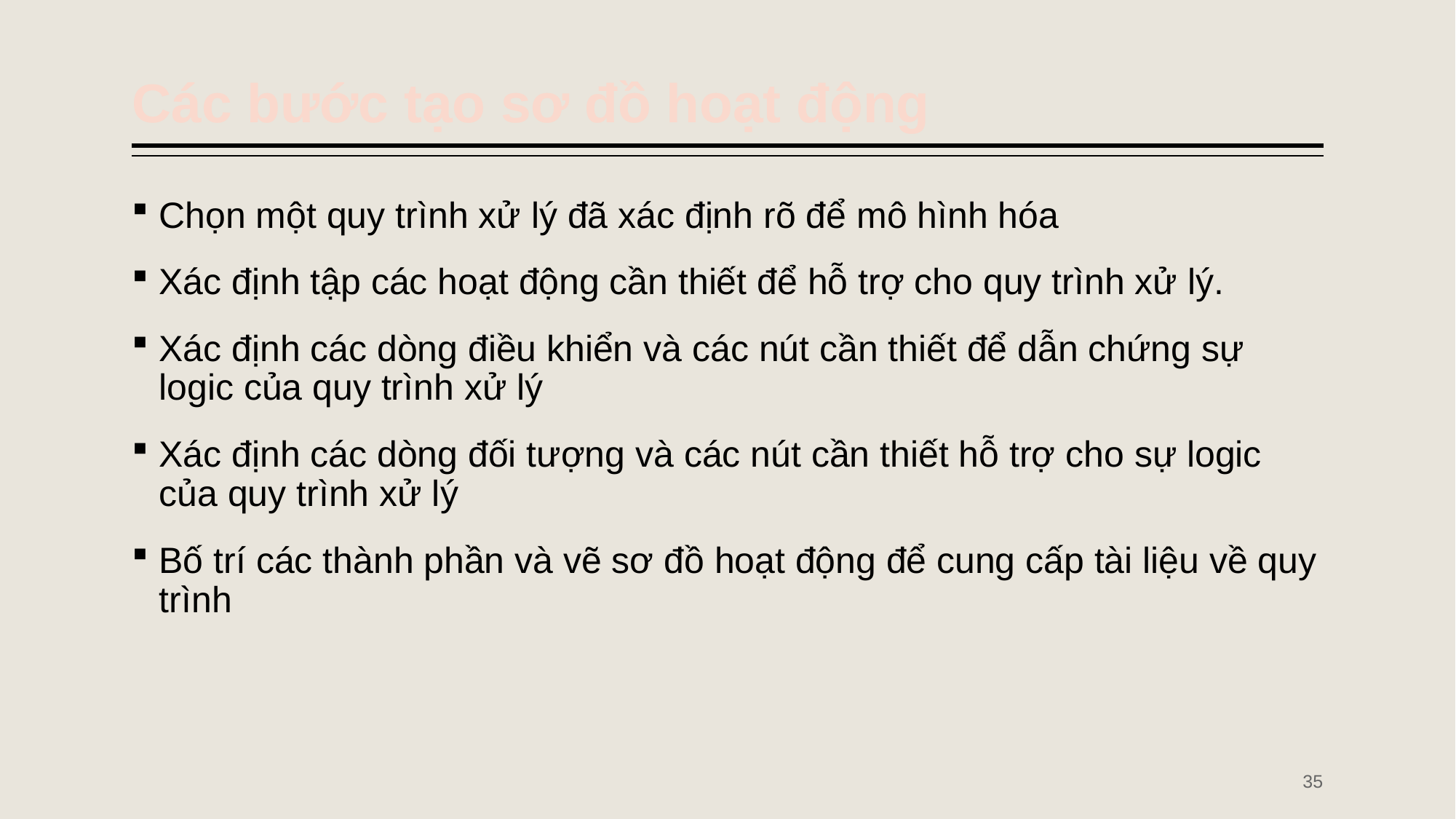

# Các bước tạo sơ đồ hoạt động
Chọn một quy trình xử lý đã xác định rõ để mô hình hóa
Xác định tập các hoạt động cần thiết để hỗ trợ cho quy trình xử lý.
Xác định các dòng điều khiển và các nút cần thiết để dẫn chứng sự logic của quy trình xử lý
Xác định các dòng đối tượng và các nút cần thiết hỗ trợ cho sự logic của quy trình xử lý
Bố trí các thành phần và vẽ sơ đồ hoạt động để cung cấp tài liệu về quy trình

35